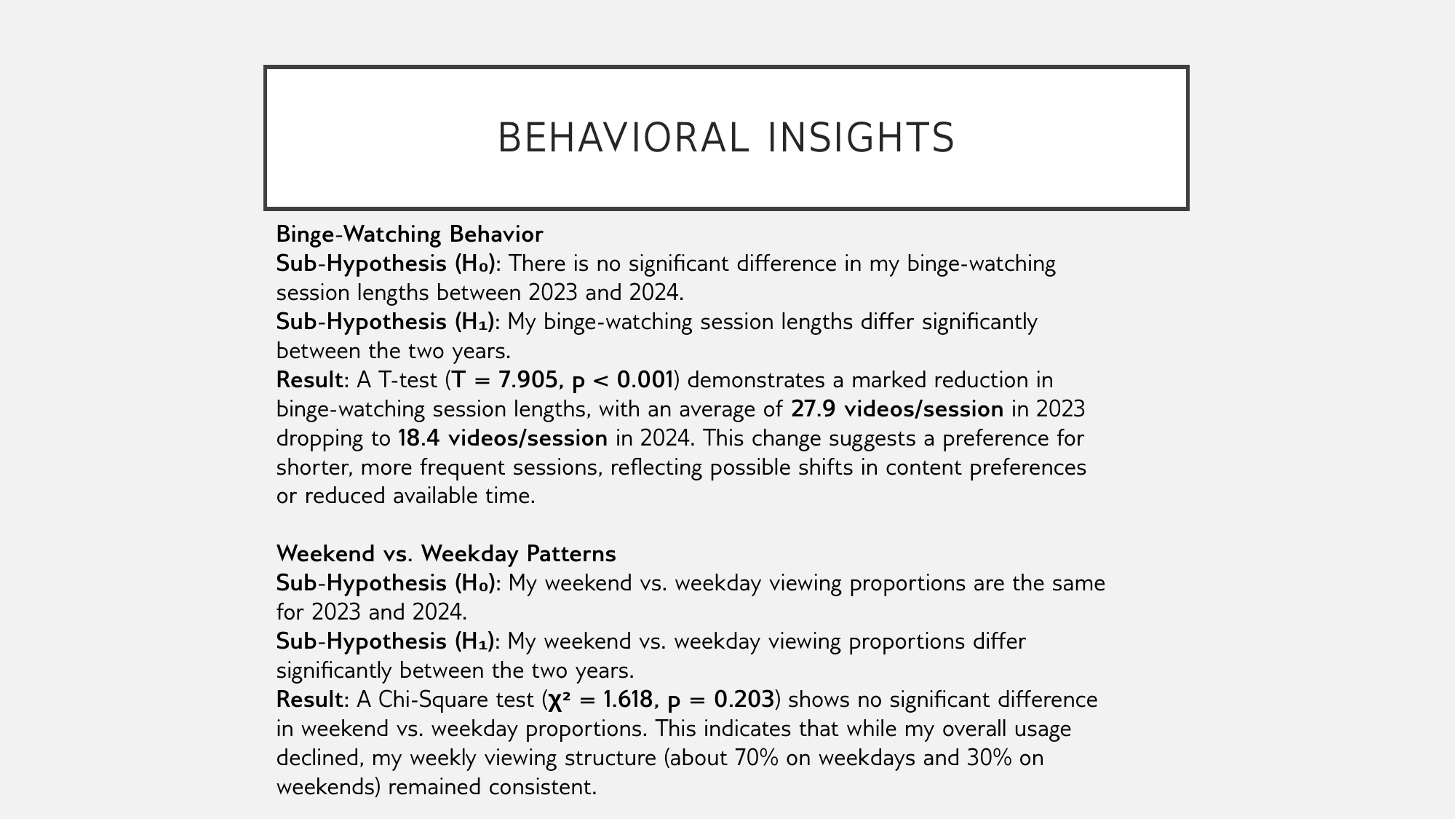

# BehavIoral InsIghts
Binge-Watching Behavior
Sub-Hypothesis (H₀): There is no significant difference in my binge-watching session lengths between 2023 and 2024.
Sub-Hypothesis (H₁): My binge-watching session lengths differ significantly between the two years.
Result: A T-test (T = 7.905, p < 0.001) demonstrates a marked reduction in binge-watching session lengths, with an average of 27.9 videos/session in 2023 dropping to 18.4 videos/session in 2024. This change suggests a preference for shorter, more frequent sessions, reflecting possible shifts in content preferences or reduced available time.

Weekend vs. Weekday Patterns
Sub-Hypothesis (H₀): My weekend vs. weekday viewing proportions are the same for 2023 and 2024.
Sub-Hypothesis (H₁): My weekend vs. weekday viewing proportions differ significantly between the two years.
Result: A Chi-Square test (χ² = 1.618, p = 0.203) shows no significant difference in weekend vs. weekday proportions. This indicates that while my overall usage declined, my weekly viewing structure (about 70% on weekdays and 30% on weekends) remained consistent.